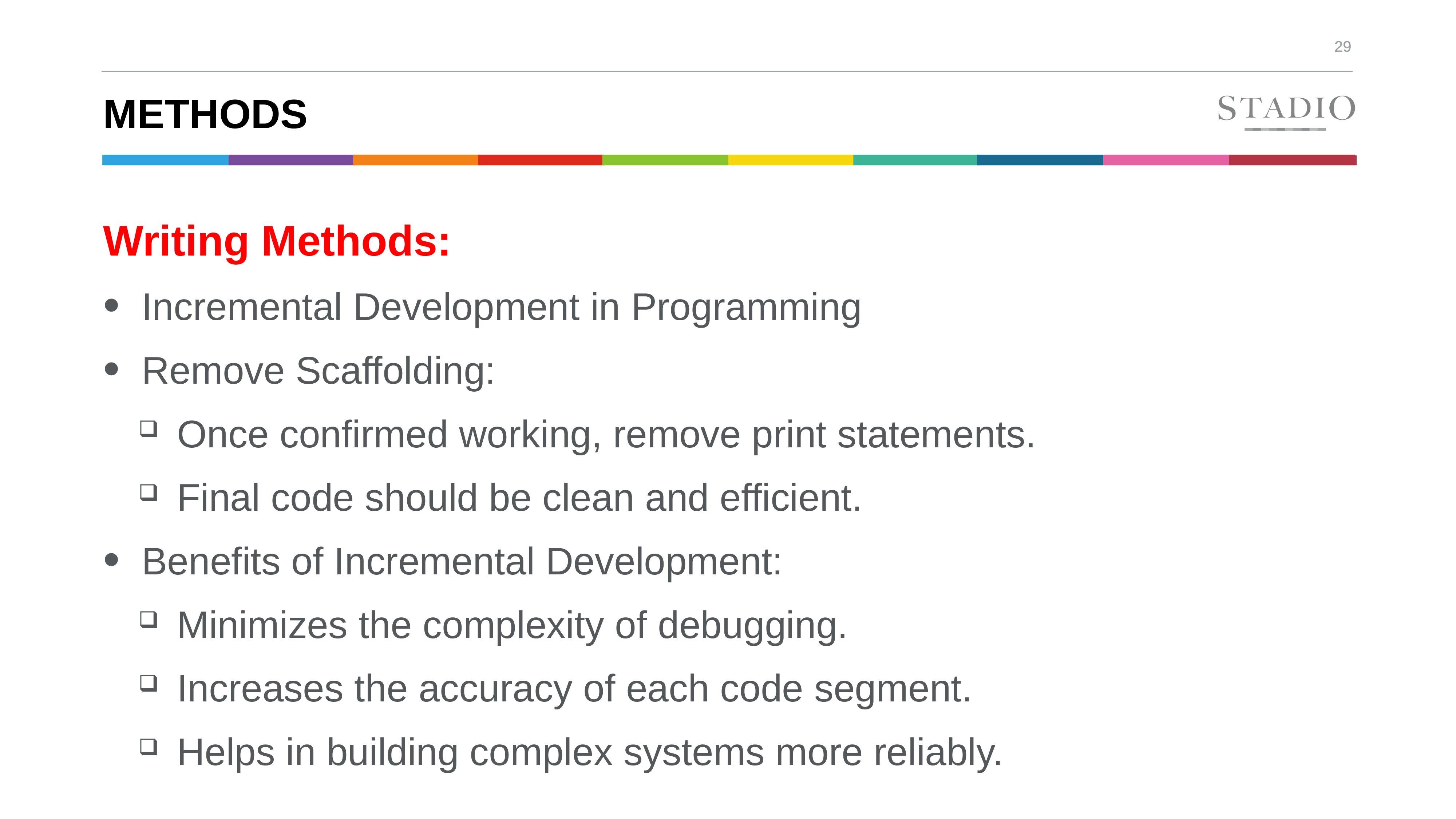

# methods

Writing Methods:
Incremental Development in Programming
Remove Scaffolding:
Once confirmed working, remove print statements.
Final code should be clean and efficient.
Benefits of Incremental Development:
Minimizes the complexity of debugging.
Increases the accuracy of each code segment.
Helps in building complex systems more reliably.